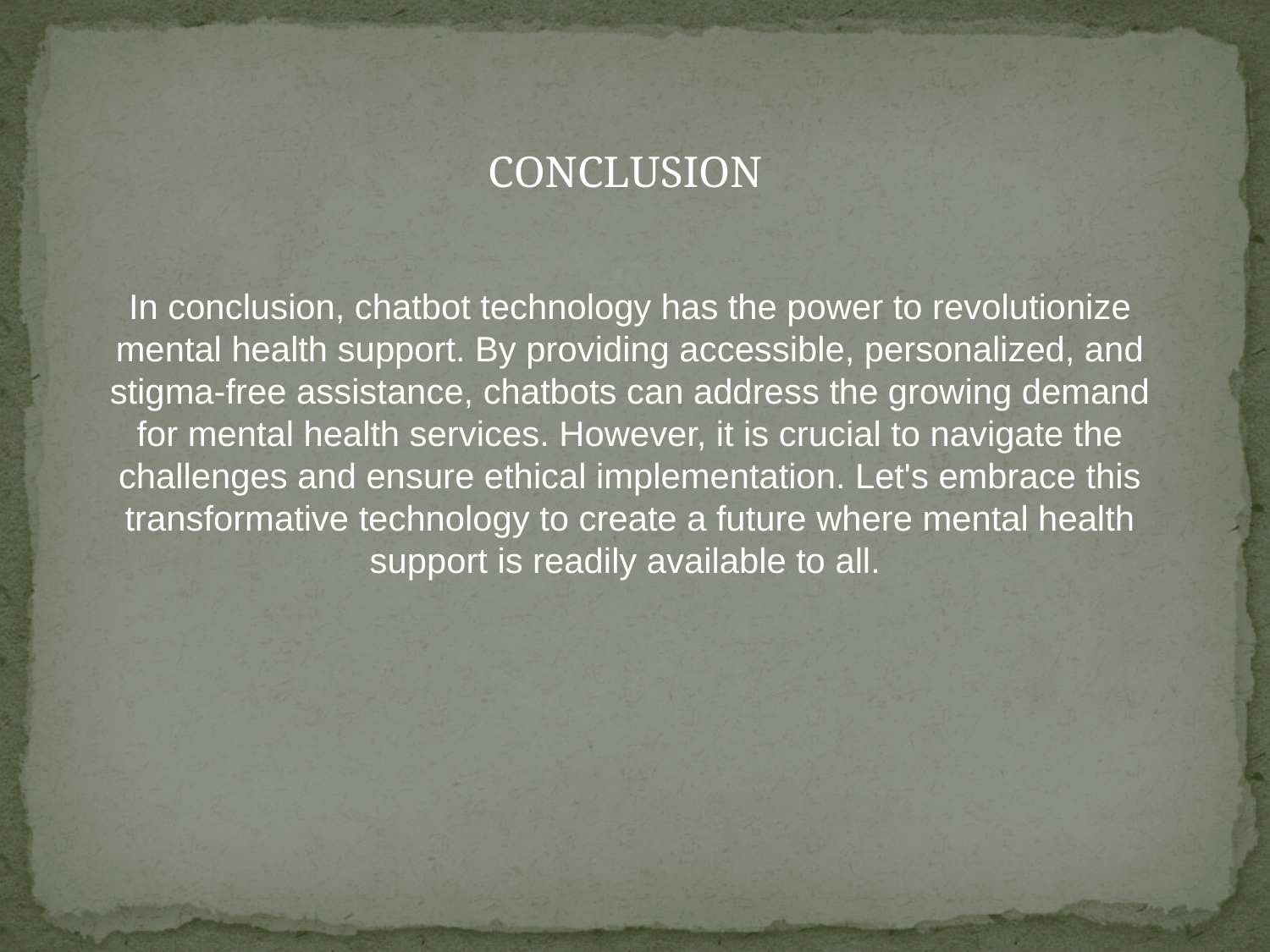

CONCLUSION
In conclusion, chatbot technology has the power to revolutionize mental health support. By providing accessible, personalized, and stigma-free assistance, chatbots can address the growing demand for mental health services. However, it is crucial to navigate the challenges and ensure ethical implementation. Let's embrace this transformative technology to create a future where mental health support is readily available to all.